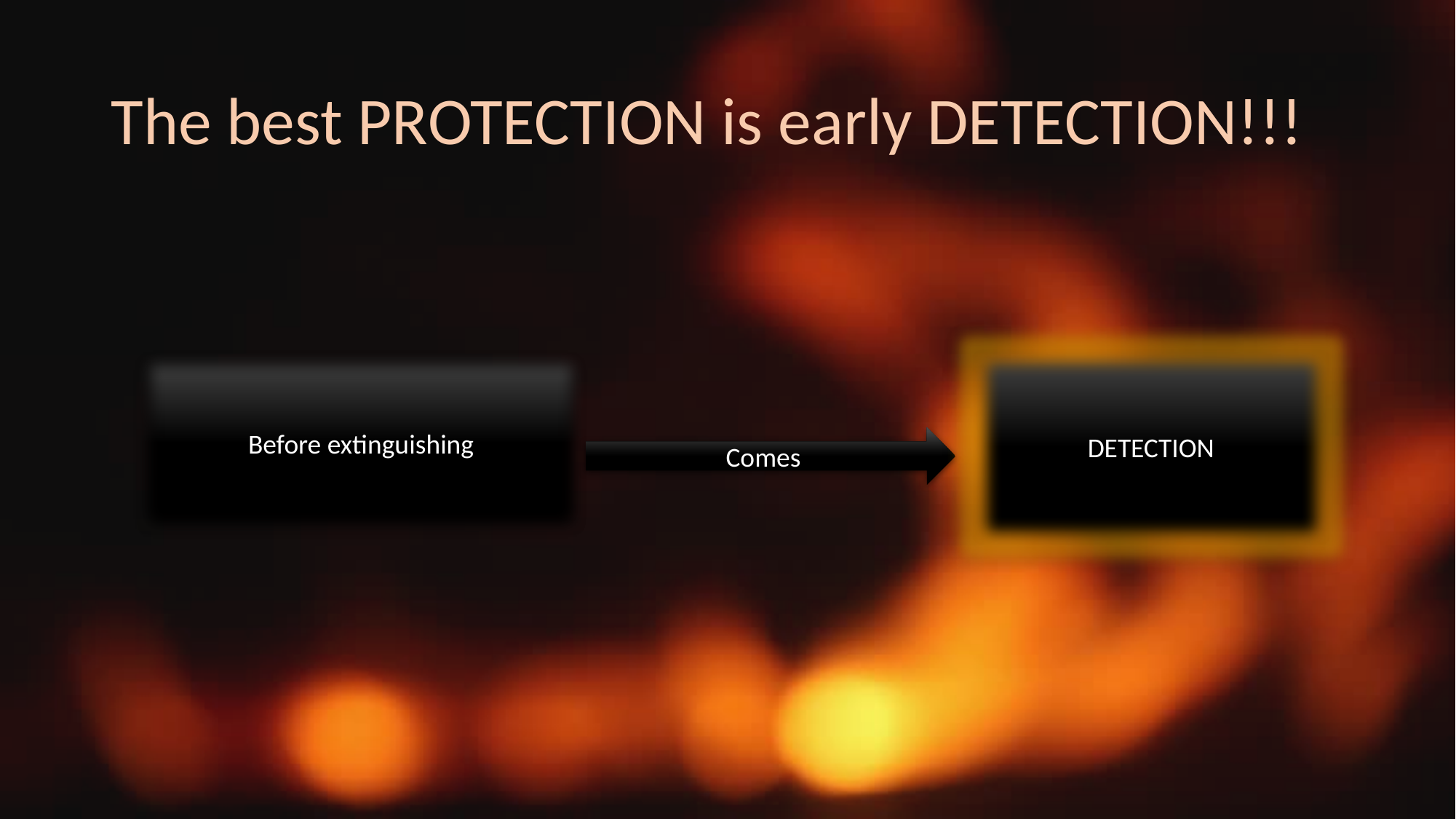

# The best PROTECTION is early DETECTION!!!

DETECTION
Before extinguishing
Comes